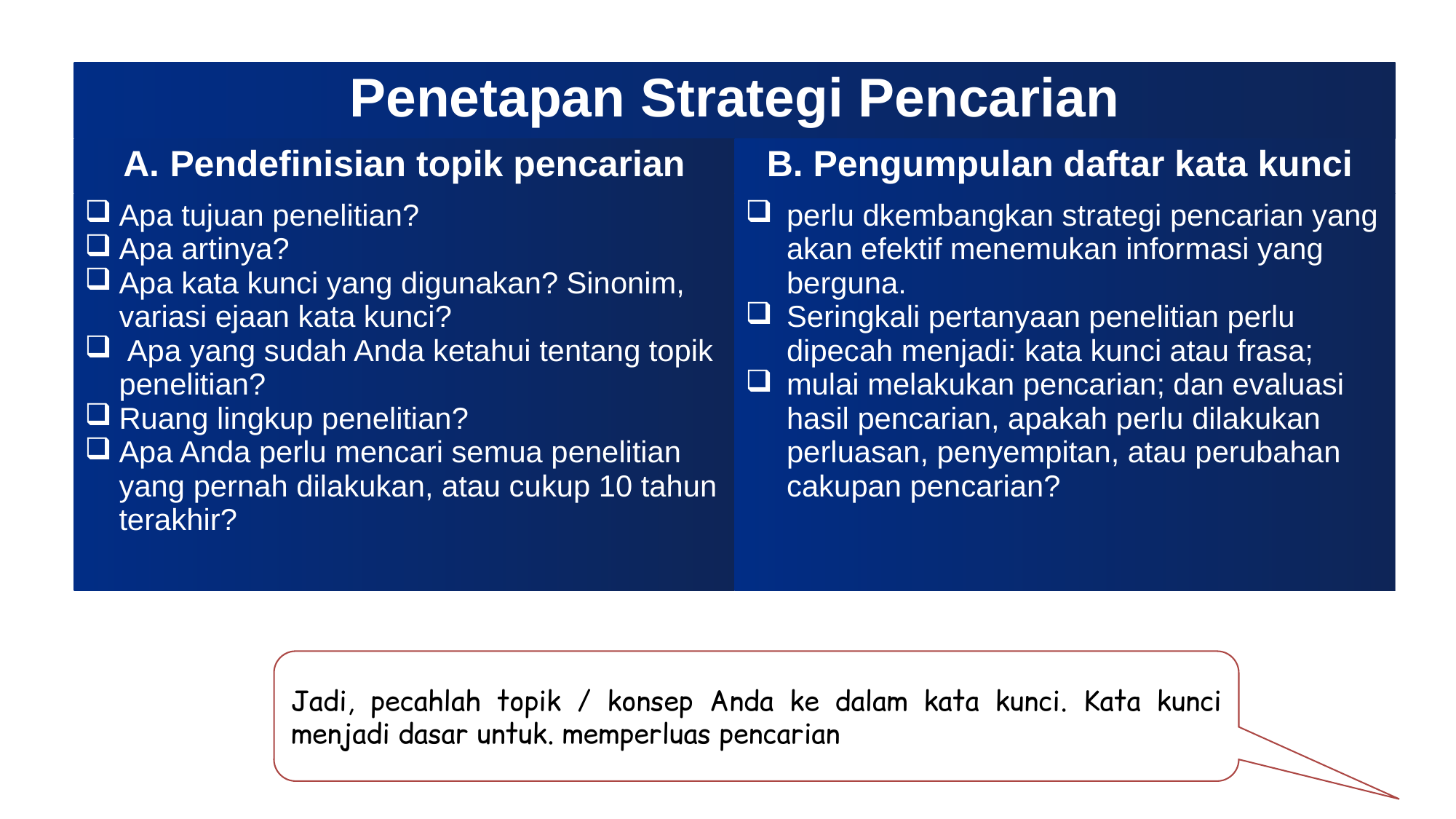

| Penetapan Strategi Pencarian |  |
| --- | --- |
| A. Pendefinisian topik pencarian | B. Pengumpulan daftar kata kunci |
| Apa tujuan penelitian? Apa artinya? Apa kata kunci yang digunakan? Sinonim, variasi ejaan kata kunci? Apa yang sudah Anda ketahui tentang topik penelitian? Ruang lingkup penelitian? Apa Anda perlu mencari semua penelitian yang pernah dilakukan, atau cukup 10 tahun terakhir? | perlu dkembangkan strategi pencarian yang akan efektif menemukan informasi yang berguna. Seringkali pertanyaan penelitian perlu dipecah menjadi: kata kunci atau frasa; mulai melakukan pencarian; dan evaluasi hasil pencarian, apakah perlu dilakukan perluasan, penyempitan, atau perubahan cakupan pencarian? |
Jadi, pecahlah topik / konsep Anda ke dalam kata kunci. Kata kunci menjadi dasar untuk. memperluas pencarian